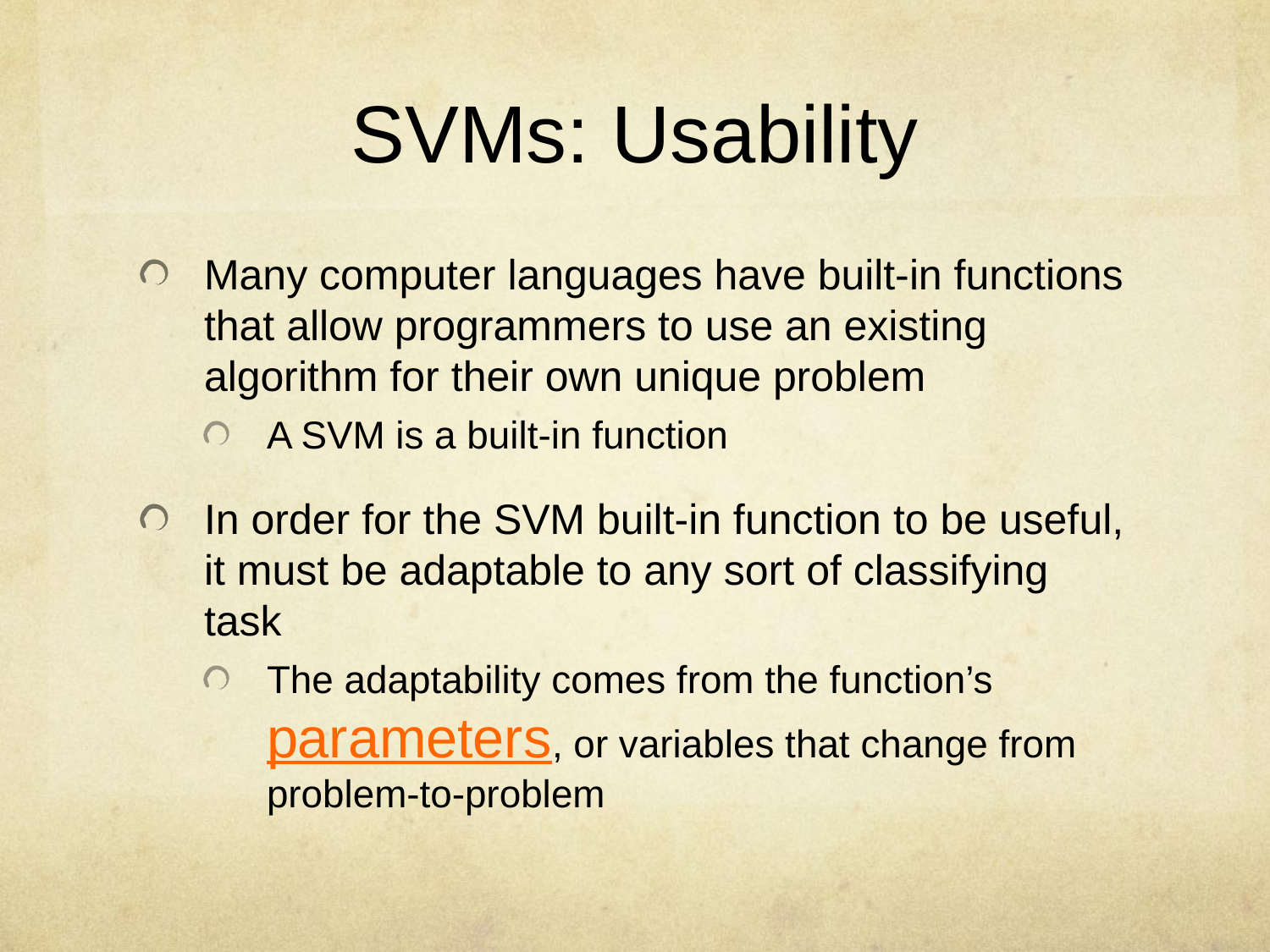

# SVMs: Usability
Many computer languages have built-in functions that allow programmers to use an existing algorithm for their own unique problem
A SVM is a built-in function
In order for the SVM built-in function to be useful, it must be adaptable to any sort of classifying task
The adaptability comes from the function’s parameters, or variables that change from problem-to-problem